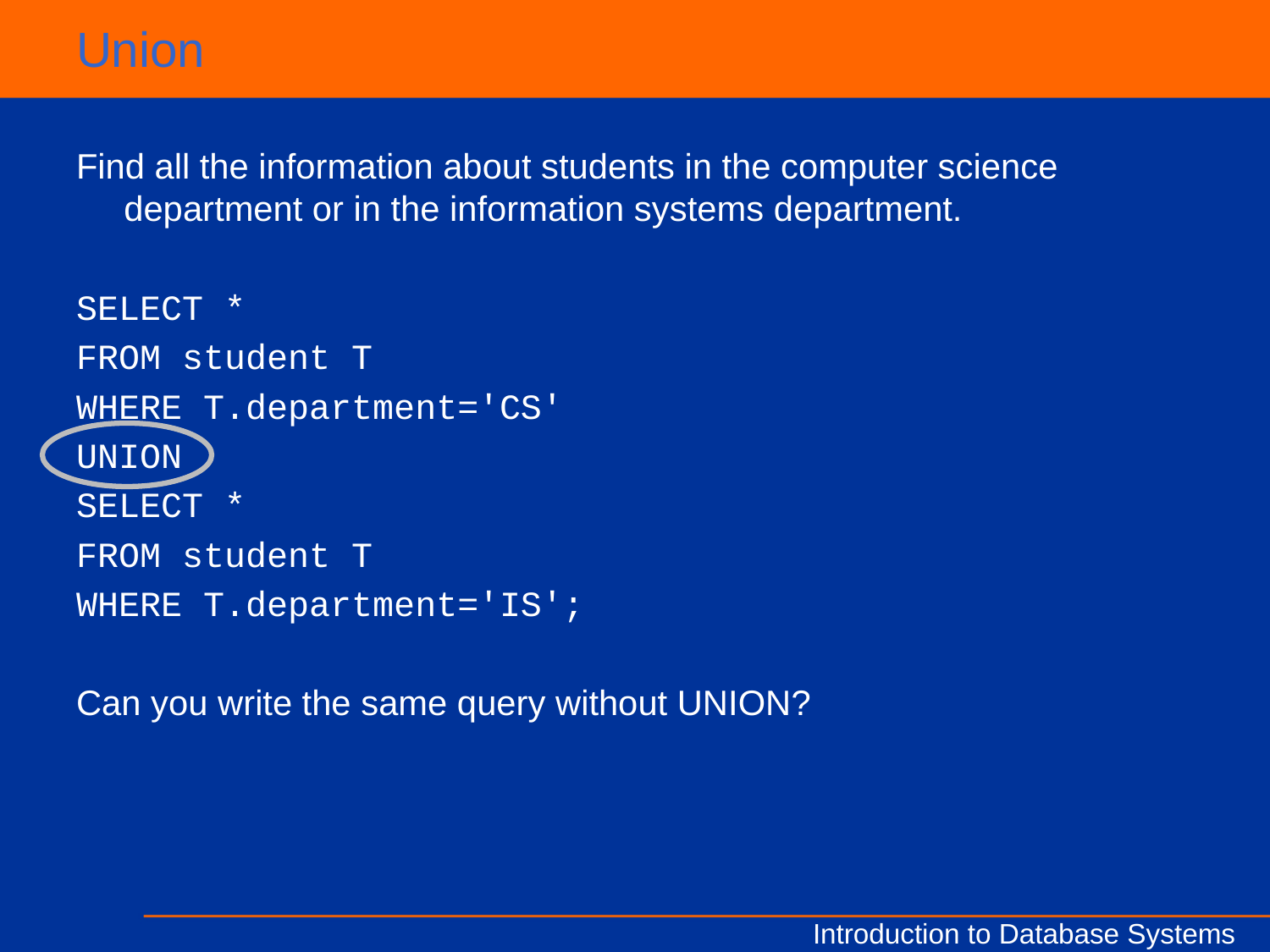

# Union
Find all the information about students in the computer science department or in the information systems department.

SELECT *
FROM student T
WHERE T.department='CS'
UNION
SELECT *
FROM student T
WHERE T.department='IS';

Can you write the same query without UNION?

Introduction to Database Systems